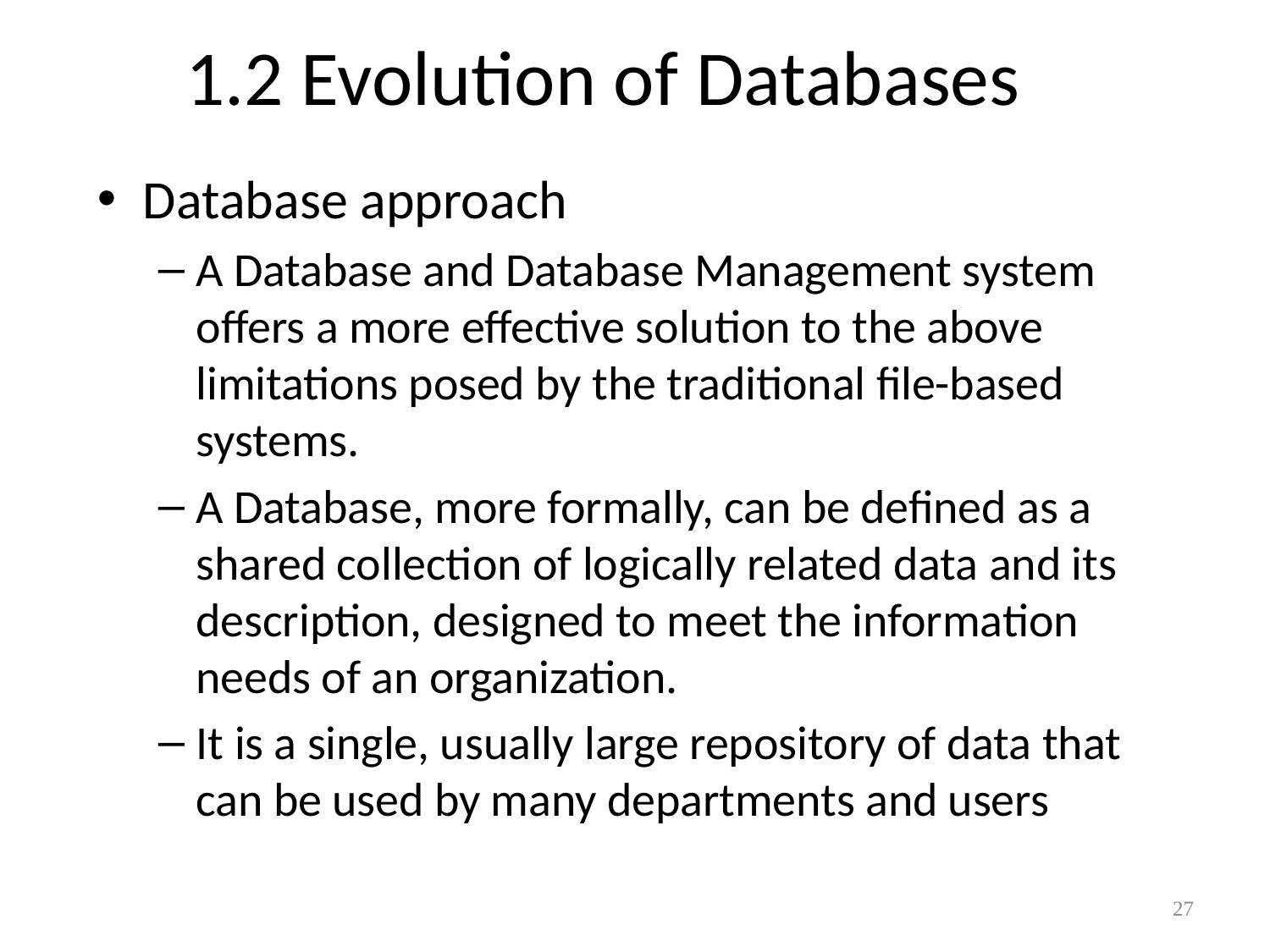

# 1.2 Evolution of Databases
Database approach
A Database and Database Management system offers a more effective solution to the above limitations posed by the traditional file-based systems.
A Database, more formally, can be defined as a shared collection of logically related data and its description, designed to meet the information needs of an organization.
It is a single, usually large repository of data that can be used by many departments and users

27